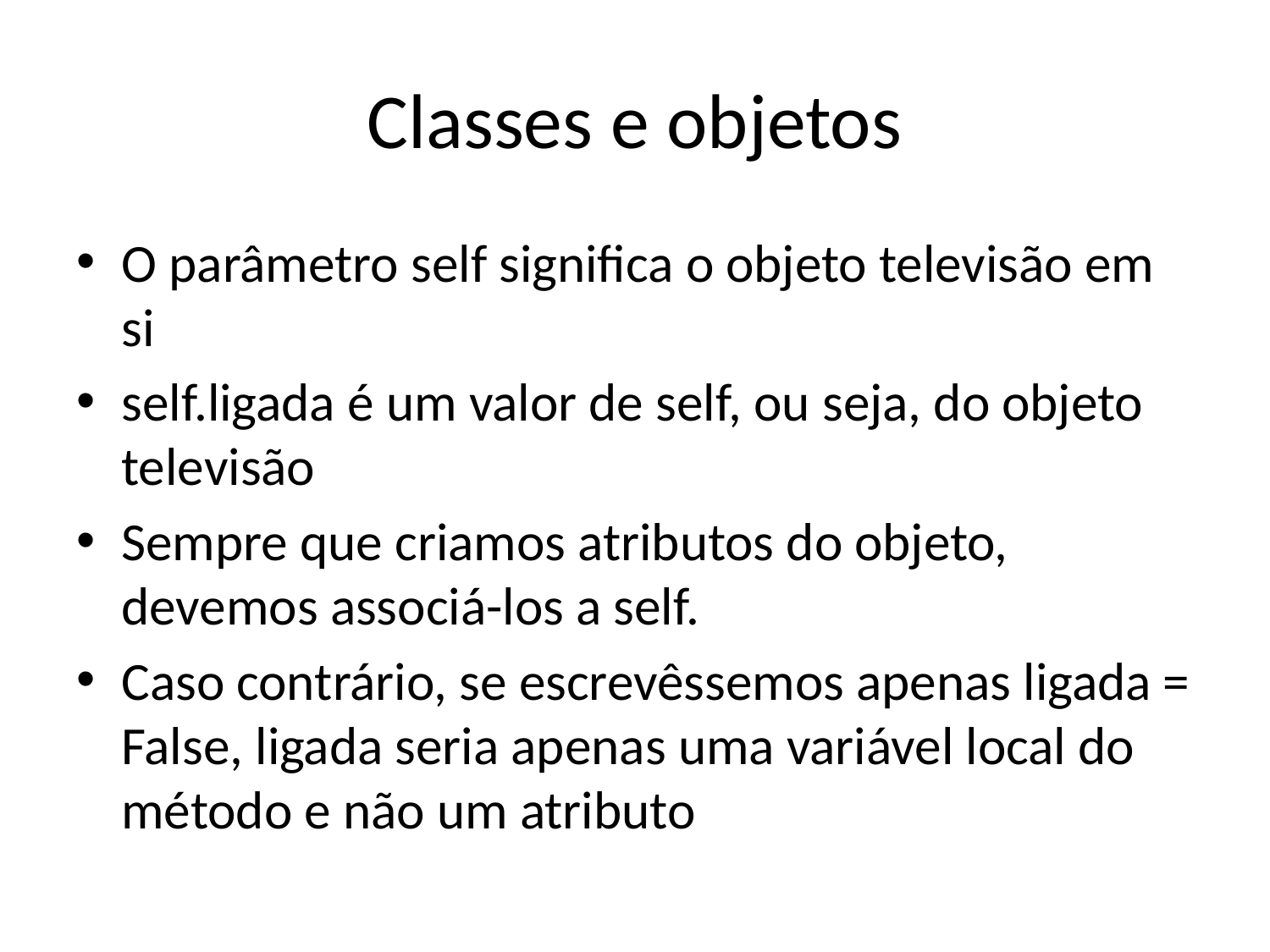

# Classes e objetos
O parâmetro self significa o objeto televisão em si
self.ligada é um valor de self, ou seja, do objeto televisão
Sempre que criamos atributos do objeto, devemos associá-los a self.
Caso contrário, se escrevêssemos apenas ligada = False, ligada seria apenas uma variável local do método e não um atributo